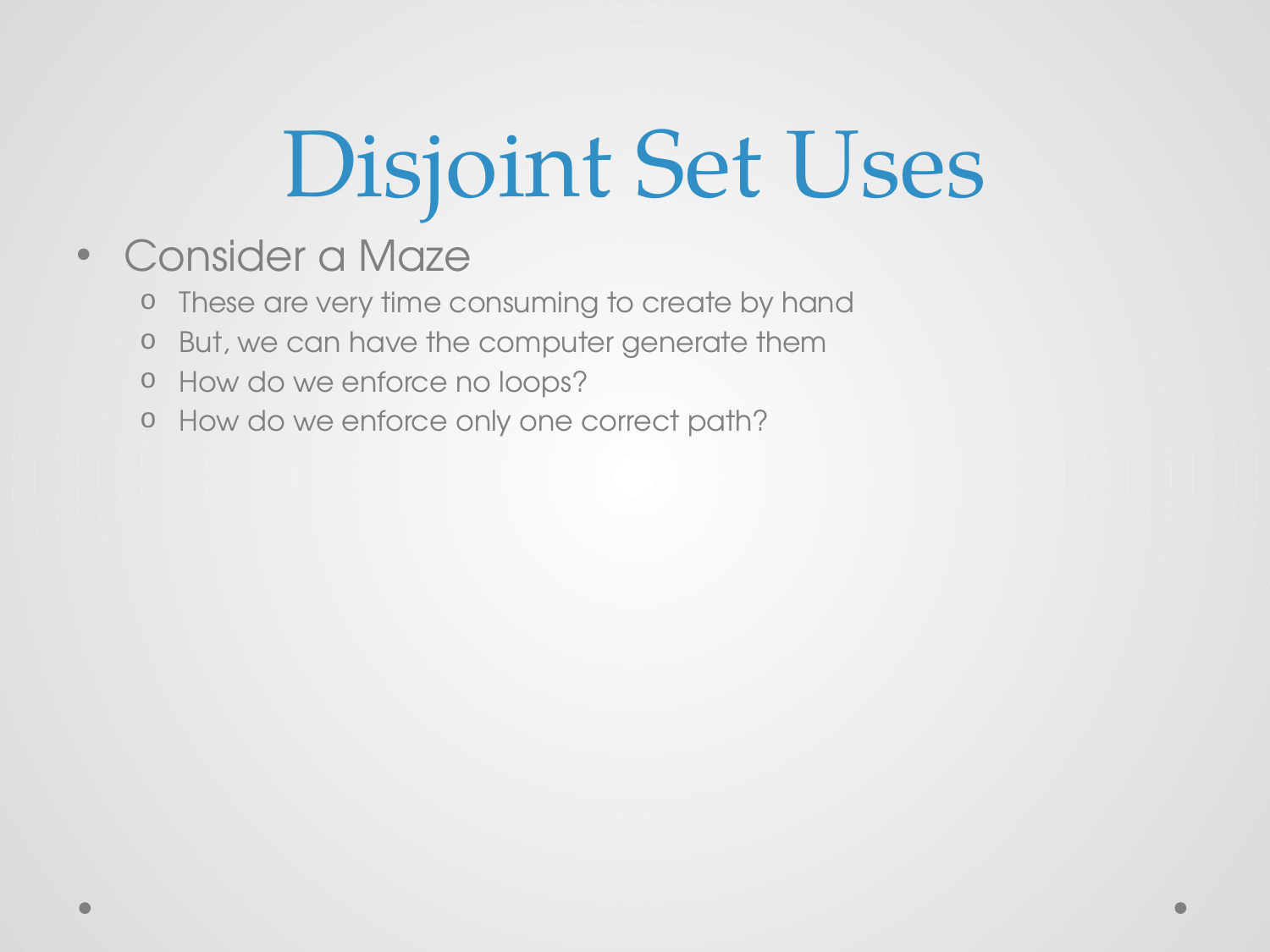

# Disjoint Set Uses
Consider a Maze
These are very time consuming to create by hand
But, we can have the computer generate them
How do we enforce no loops?
How do we enforce only one correct path?